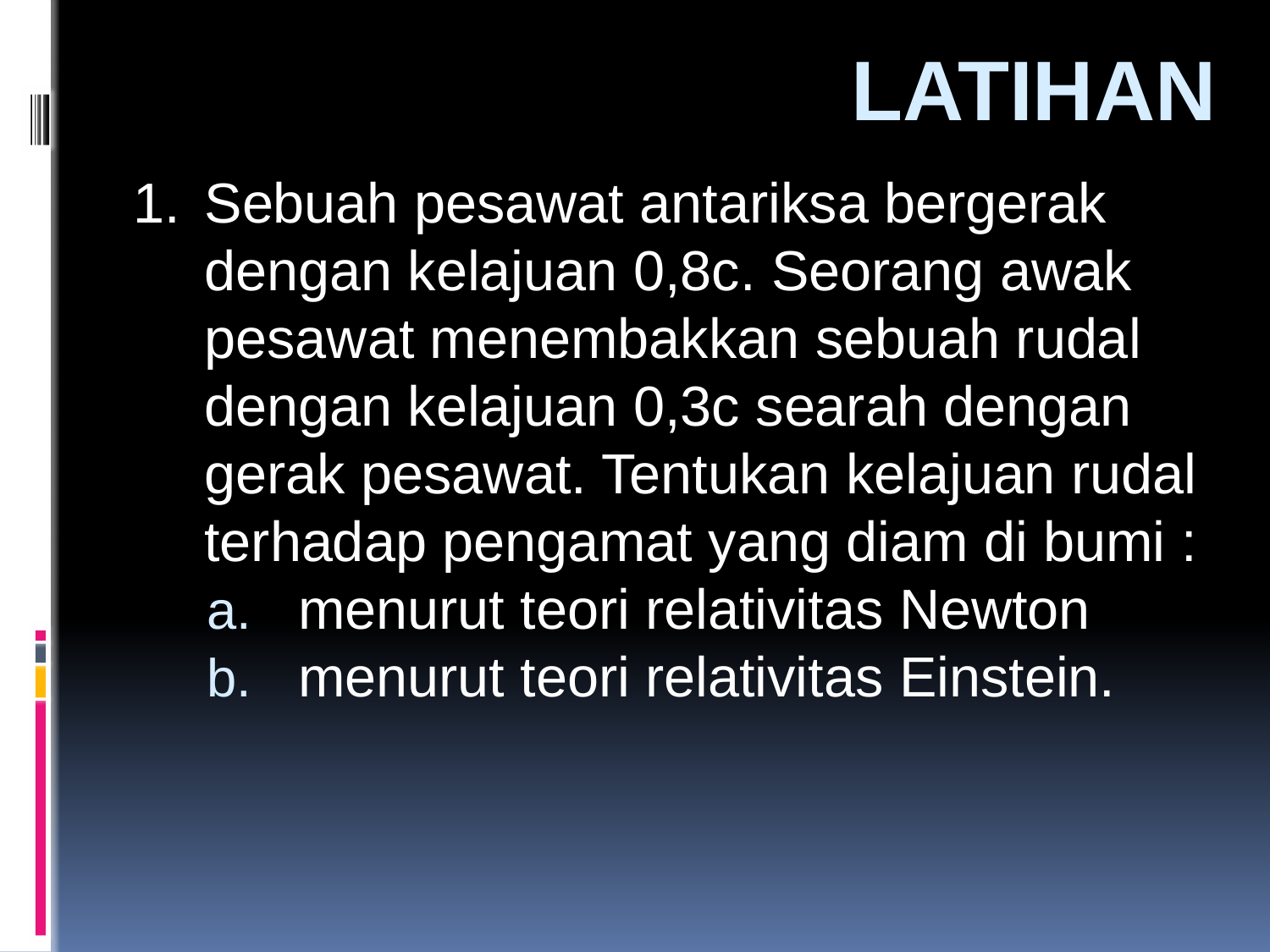

# LATIHAN
Sebuah pesawat antariksa bergerak dengan kelajuan 0,8c. Seorang awak pesawat menembakkan sebuah rudal dengan kelajuan 0,3c searah dengan gerak pesawat. Tentukan kelajuan rudal terhadap pengamat yang diam di bumi :
   menurut teori relativitas Newton
   menurut teori relativitas Einstein.